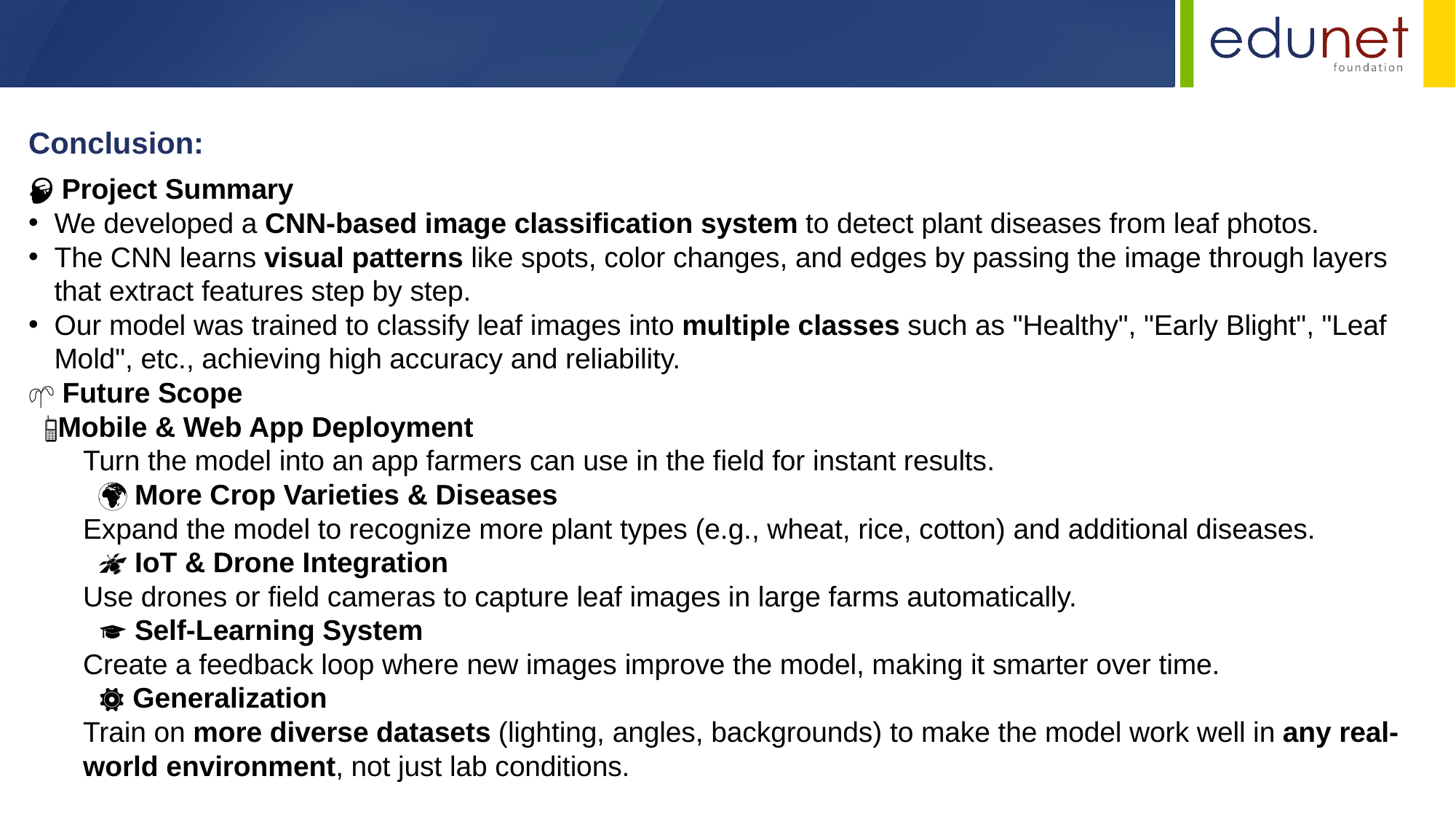

Conclusion:
🧠 Project Summary
We developed a CNN-based image classification system to detect plant diseases from leaf photos.
The CNN learns visual patterns like spots, color changes, and edges by passing the image through layers that extract features step by step.
Our model was trained to classify leaf images into multiple classes such as "Healthy", "Early Blight", "Leaf Mold", etc., achieving high accuracy and reliability.
🌱 Future Scope
  📱Mobile & Web App Deployment
Turn the model into an app farmers can use in the field for instant results.
  🌍 More Crop Varieties & Diseases
Expand the model to recognize more plant types (e.g., wheat, rice, cotton) and additional diseases.
  🛰️ IoT & Drone Integration
Use drones or field cameras to capture leaf images in large farms automatically.
  🎓 Self-Learning System
Create a feedback loop where new images improve the model, making it smarter over time.
  ⚙️ Generalization
Train on more diverse datasets (lighting, angles, backgrounds) to make the model work well in any real-world environment, not just lab conditions.